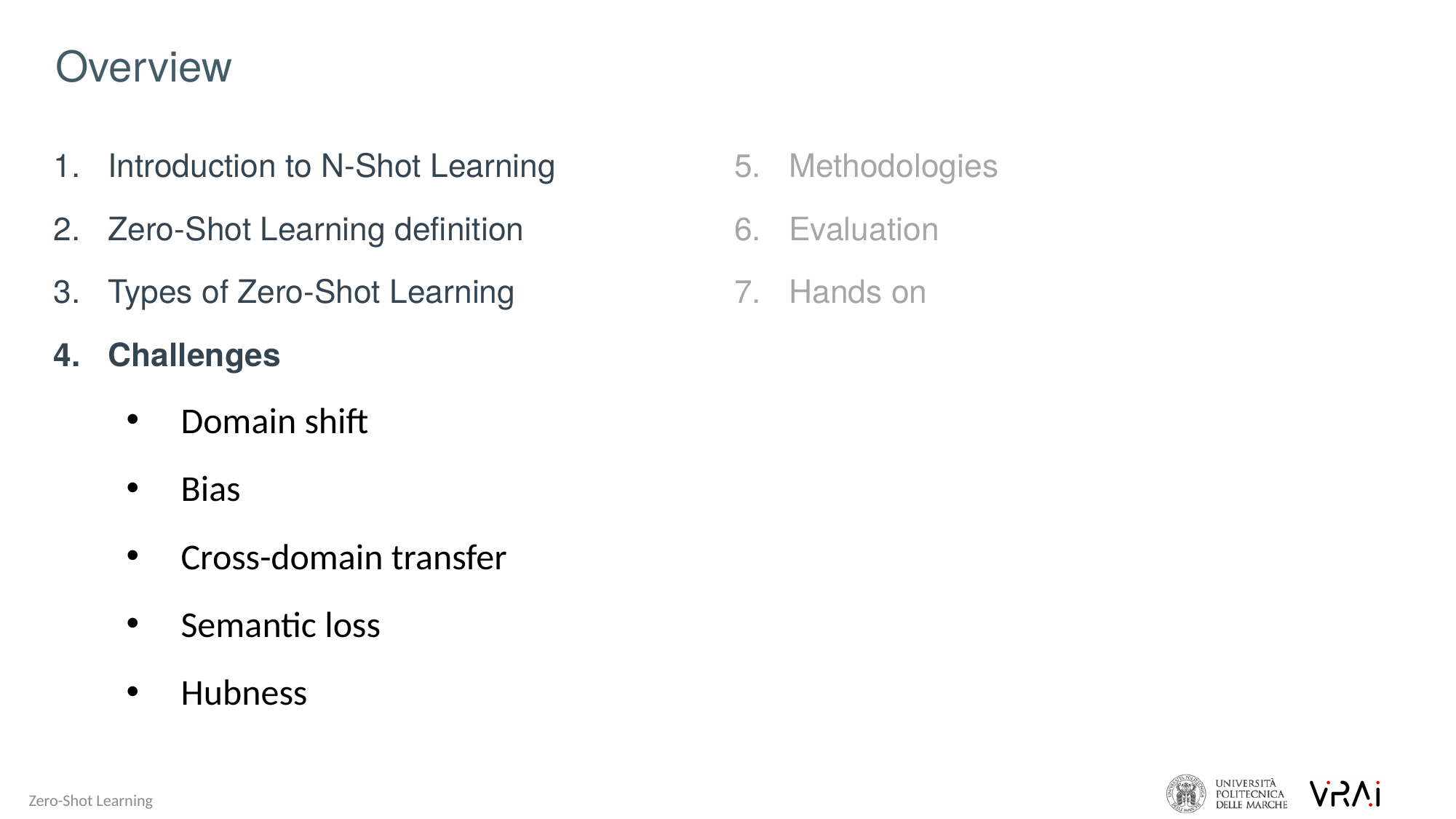

Overview
Introduction to N-Shot Learning
Zero-Shot Learning definition
Types of Zero-Shot Learning
Challenges
Domain shift
Bias
Cross-domain transfer
Semantic loss
Hubness
Methodologies
Evaluation
Hands on